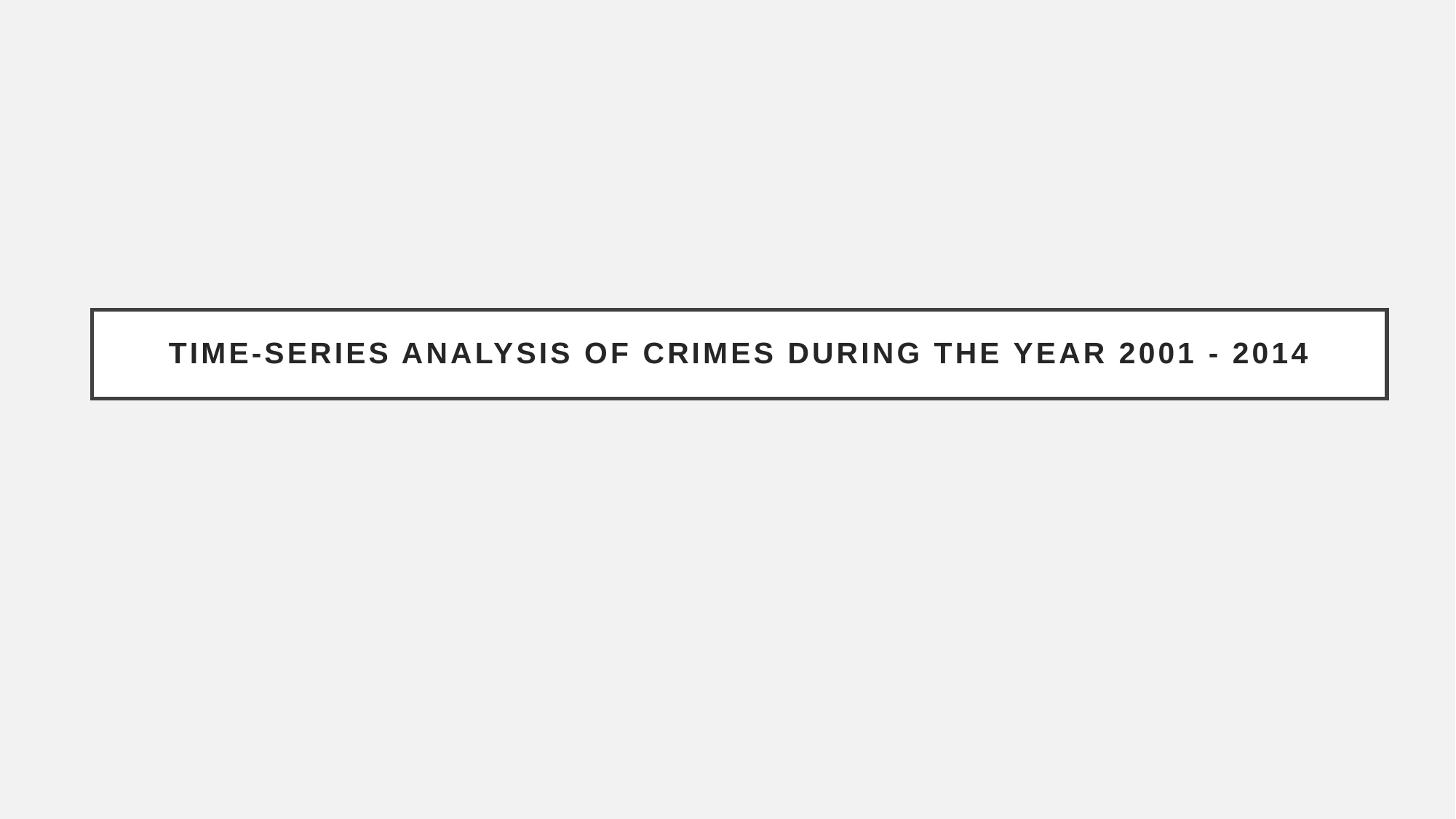

# Time-Series Analysis of Crimes During the Year 2001 - 2014